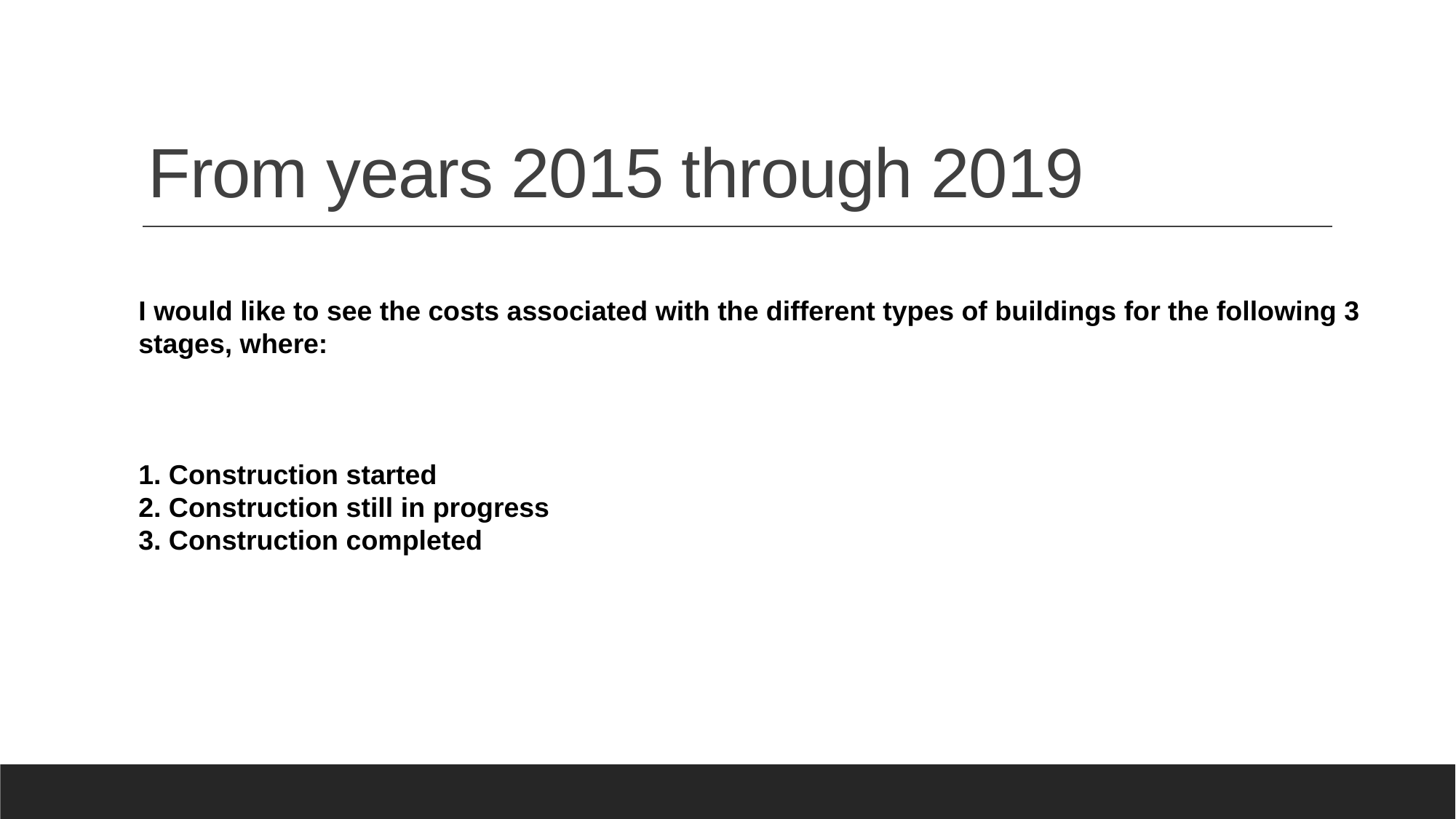

# From years 2015 through 2019
I would like to see the costs associated with the different types of buildings for the following 3 stages, where:

1. Construction started
2. Construction still in progress
3. Construction completed